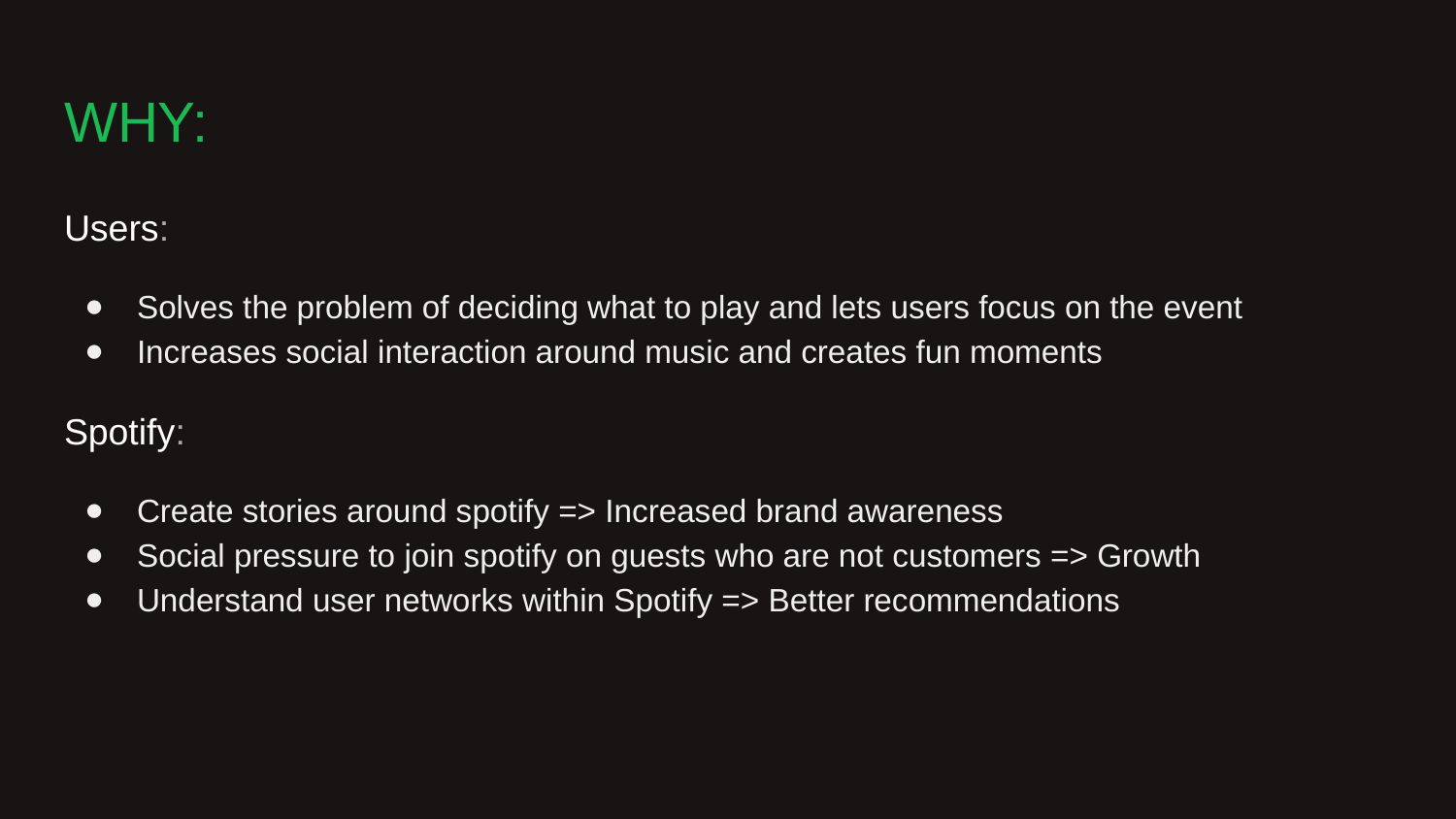

# WHY:
Users:
Solves the problem of deciding what to play and lets users focus on the event
Increases social interaction around music and creates fun moments
Spotify:
Create stories around spotify => Increased brand awareness
Social pressure to join spotify on guests who are not customers => Growth
Understand user networks within Spotify => Better recommendations